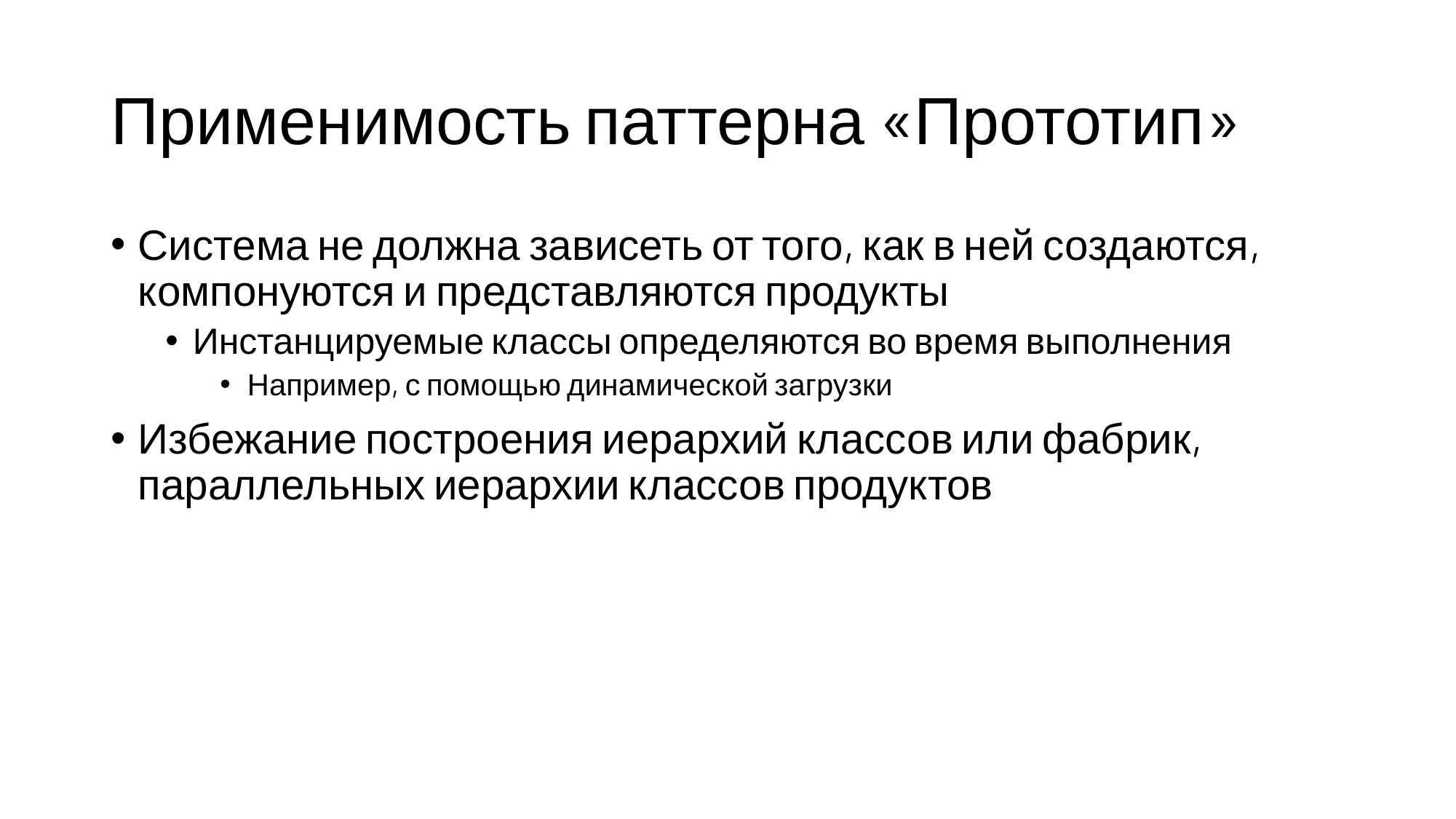

# Применимость паттерна «Прототип»
Система не должна зависеть от того, как в ней создаются, компонуются и представляются продукты
Инстанцируемые классы определяются во время выполнения
Например, с помощью динамической загрузки
Избежание построения иерархий классов или фабрик, параллельных иерархии классов продуктов